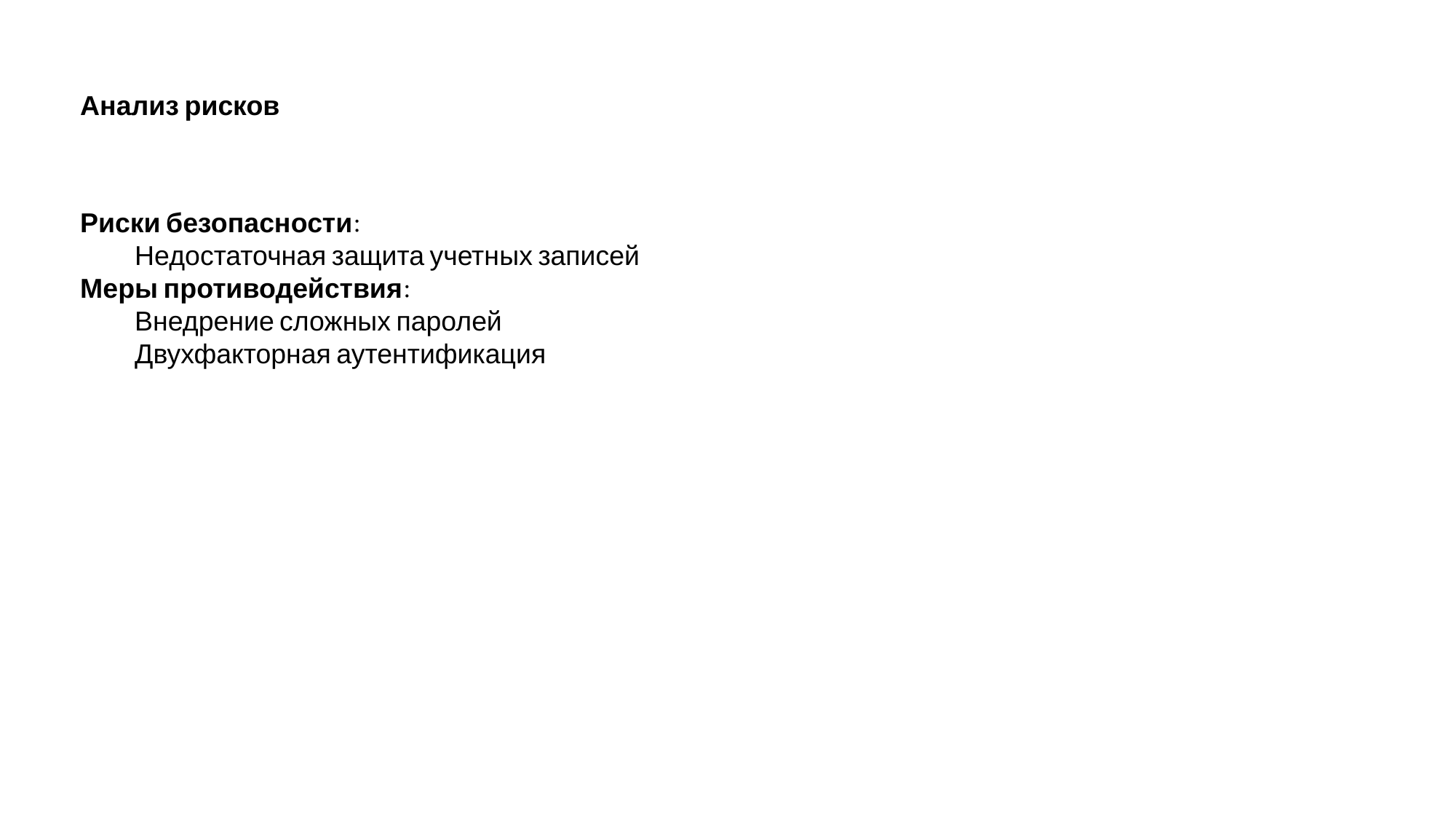

Анализ рисков

Риски безопасности:
Недостаточная защита учетных записей
Меры противодействия:
Внедрение сложных паролей
Двухфакторная аутентификация